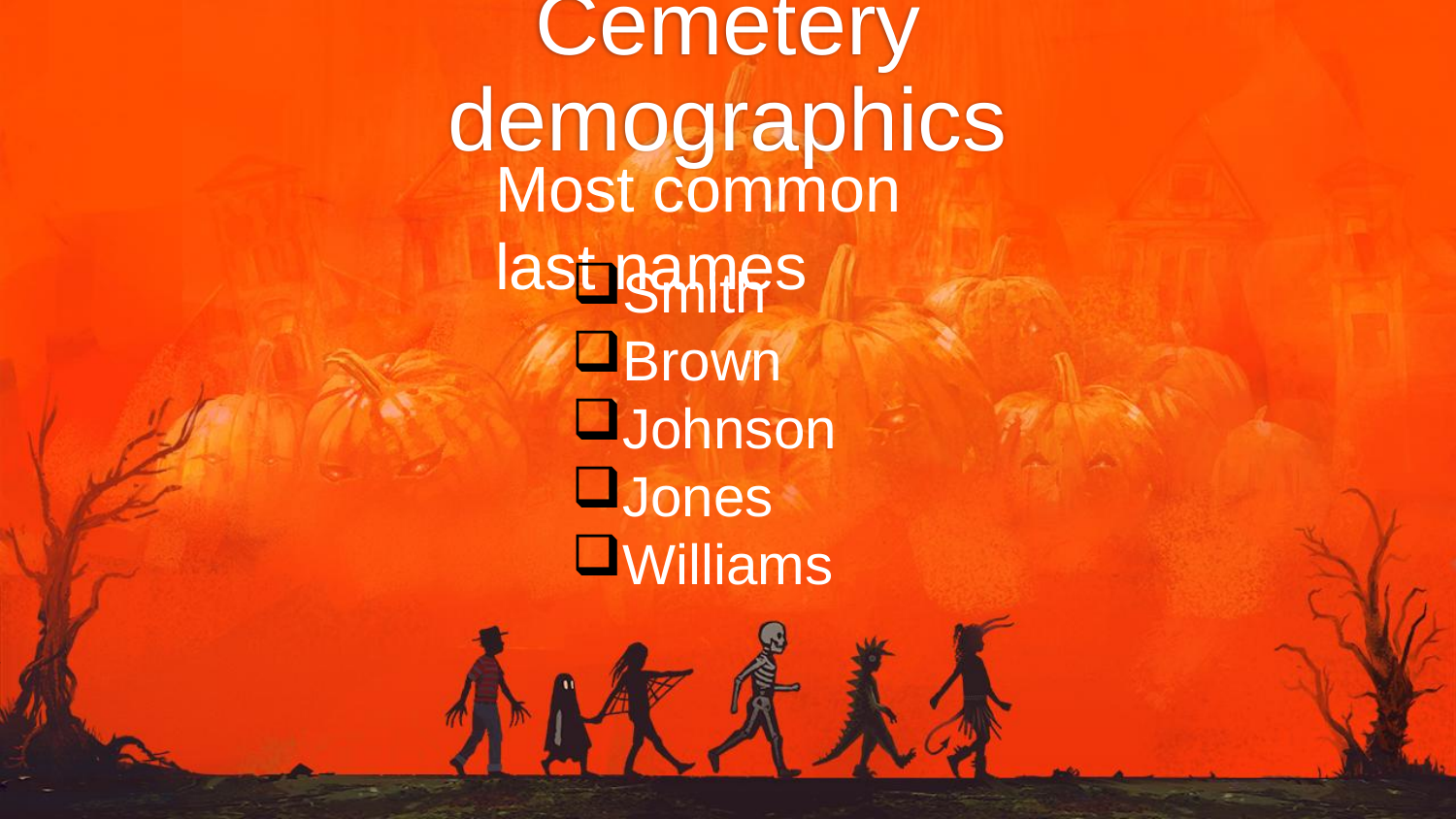

# Cemetery demographics
Most common last names
Smith
Brown
Johnson
Jones
Williams